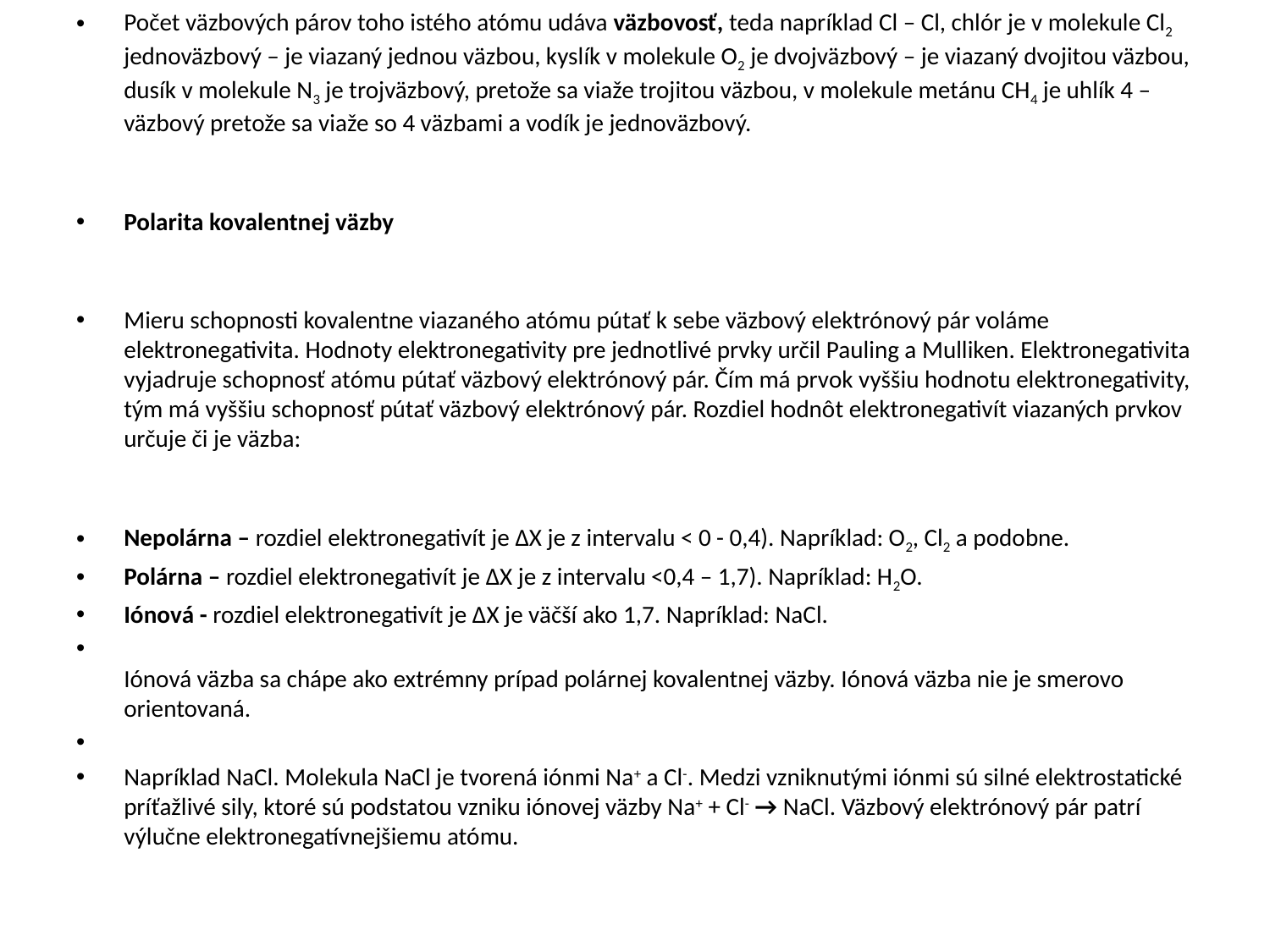

Počet väzbových párov toho istého atómu udáva väzbovosť, teda napríklad Cl – Cl, chlór je v molekule Cl2 jednoväzbový – je viazaný jednou väzbou, kyslík v molekule O2 je dvojväzbový – je viazaný dvojitou väzbou, dusík v molekule N3 je trojväzbový, pretože sa viaže trojitou väzbou, v molekule metánu CH4 je uhlík 4 – väzbový pretože sa viaže so 4 väzbami a vodík je jednoväzbový.

Polarita kovalentnej väzby

Mieru schopnosti kovalentne viazaného atómu pútať k sebe väzbový elektrónový pár voláme elektronegativita. Hodnoty elektronegativity pre jednotlivé prvky určil Pauling a Mulliken. Elektronegativita vyjadruje schopnosť atómu pútať väzbový elektrónový pár. Čím má prvok vyššiu hodnotu elektronegativity, tým má vyššiu schopnosť pútať väzbový elektrónový pár. Rozdiel hodnôt elektronegativít viazaných prvkov určuje či je väzba:

Nepolárna – rozdiel elektronegativít je ΔX je z intervalu < 0 - 0,4). Napríklad: O2, Cl2 a podobne.
Polárna – rozdiel elektronegativít je ΔX je z intervalu <0,4 – 1,7). Napríklad: H2O.
Iónová - rozdiel elektronegativít je ΔX je väčší ako 1,7. Napríklad: NaCl.
Iónová väzba sa chápe ako extrémny prípad polárnej kovalentnej väzby. Iónová väzba nie je smerovo orientovaná.

Napríklad NaCl. Molekula NaCl je tvorená iónmi Na+ a Cl-. Medzi vzniknutými iónmi sú silné elektrostatické príťažlivé sily, ktoré sú podstatou vzniku iónovej väzby Na+ + Cl- → NaCl. Väzbový elektrónový pár patrí výlučne elektronegatívnejšiemu atómu.

#